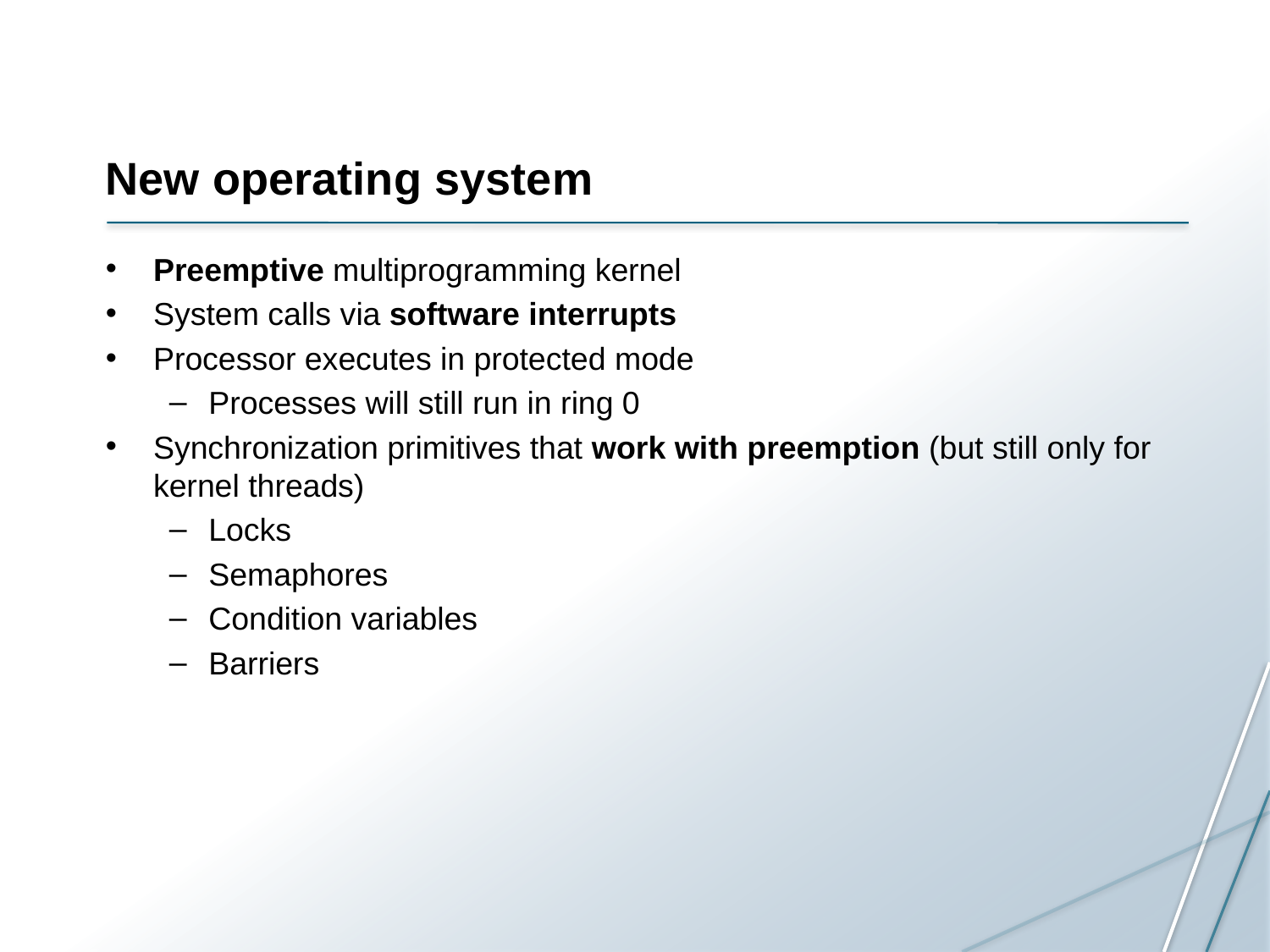

New operating system
Preemptive multiprogramming kernel
System calls via software interrupts
Processor executes in protected mode
Processes will still run in ring 0
Synchronization primitives that work with preemption (but still only for kernel threads)
Locks
Semaphores
Condition variables
Barriers